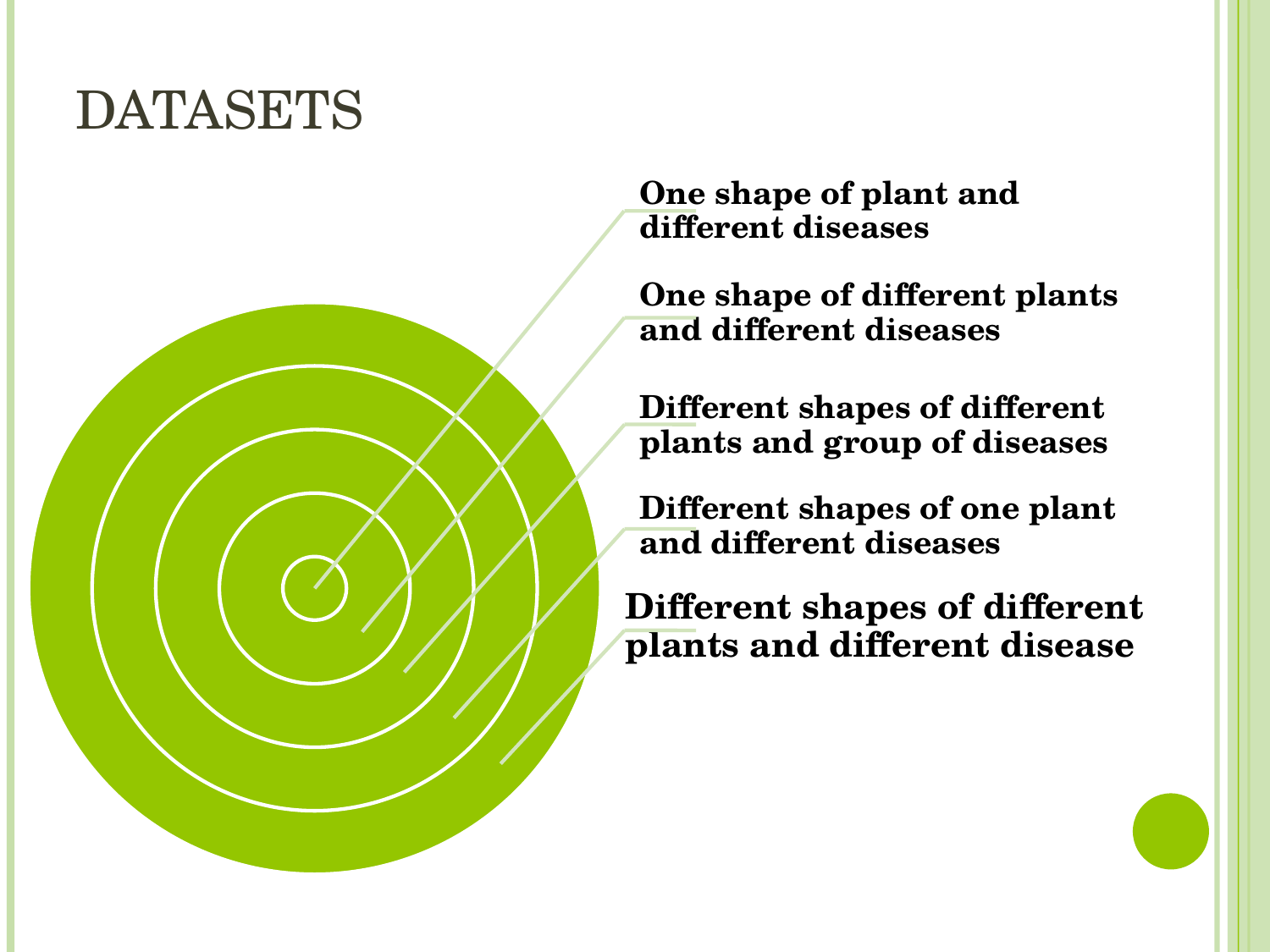

# datasets
One shape of plant and different diseases
One shape of different plants and different diseases
Different shapes of different plants and group of diseases
Different shapes of one plant and different diseases
Different shapes of different plants and different disease